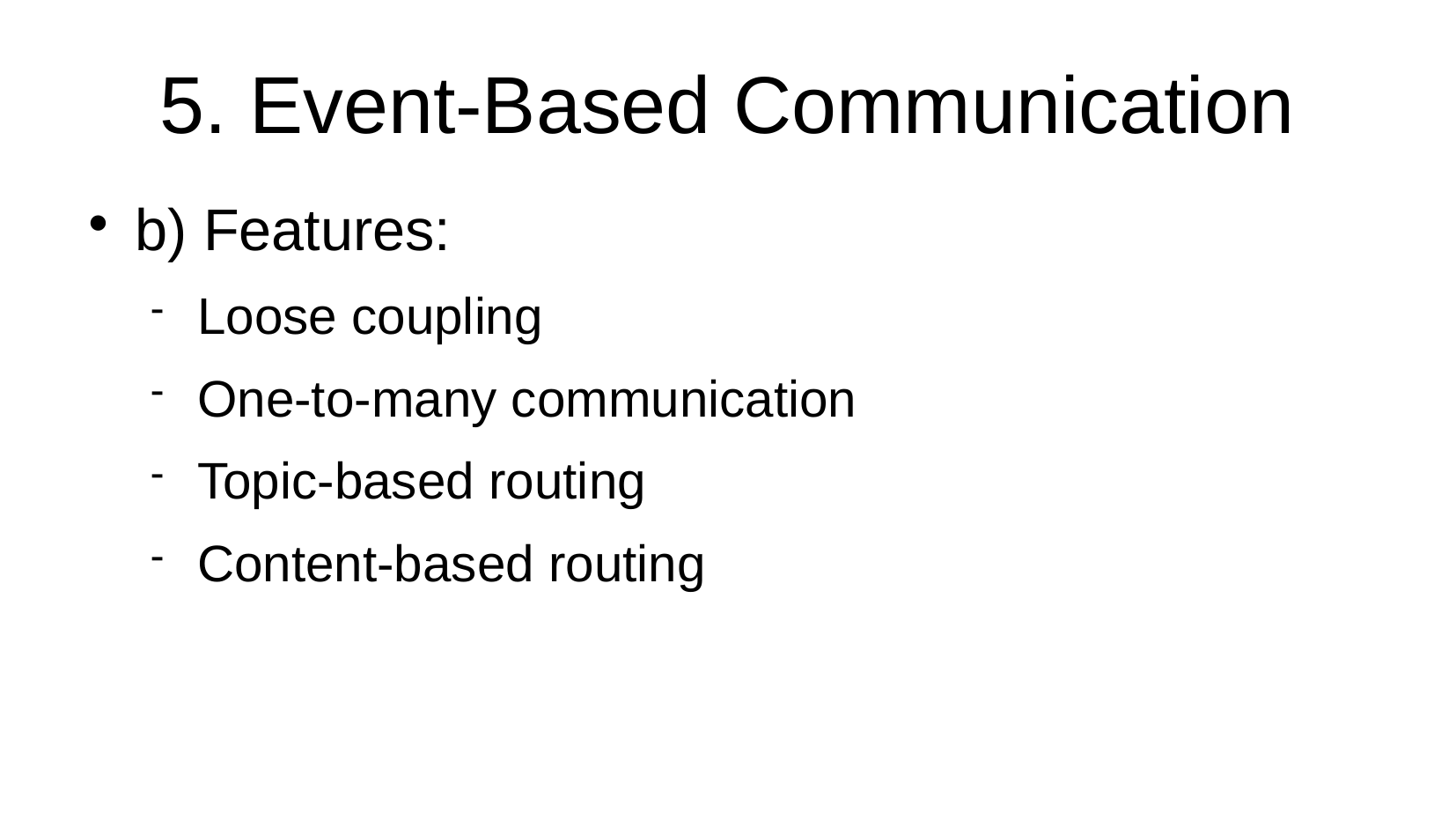

5. Event-Based Communication
b) Features:
Loose coupling
One-to-many communication
Topic-based routing
Content-based routing